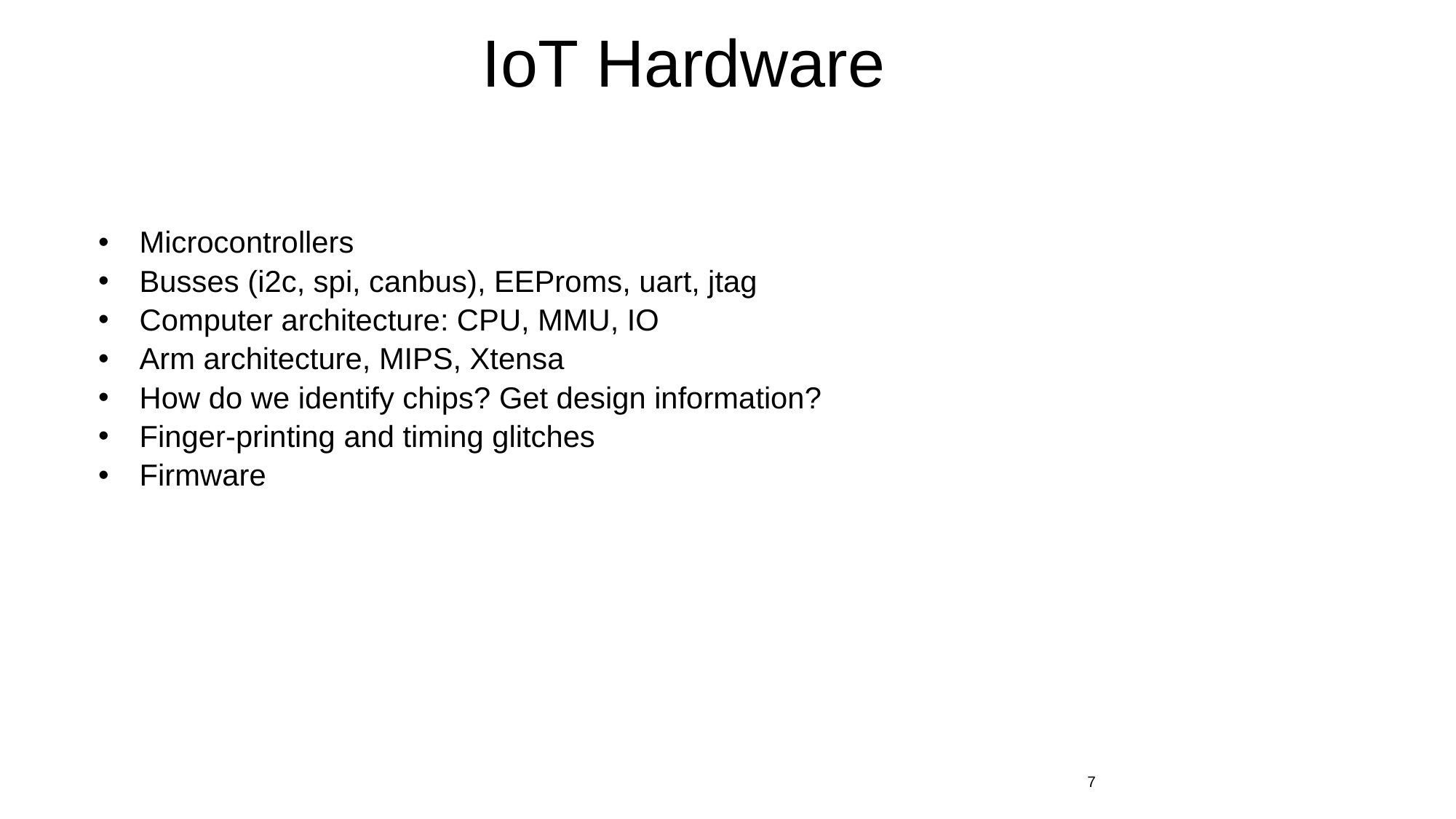

# IoT Hardware
Microcontrollers
Busses (i2c, spi, canbus), EEProms, uart, jtag
Computer architecture: CPU, MMU, IO
Arm architecture, MIPS, Xtensa
How do we identify chips? Get design information?
Finger-printing and timing glitches
Firmware

7